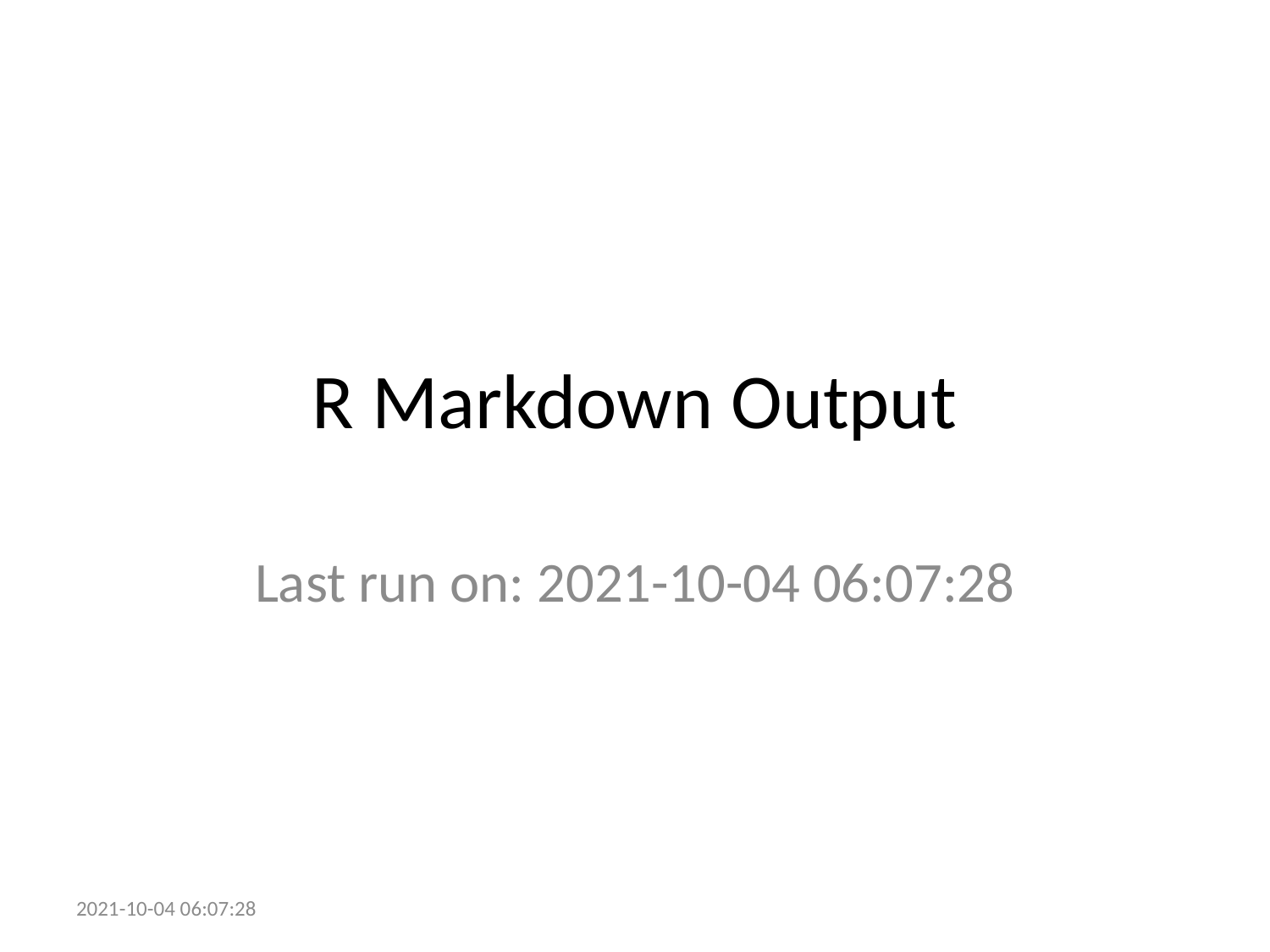

# R Markdown Output
Last run on: 2021-10-04 06:07:28
2021-10-04 06:07:28